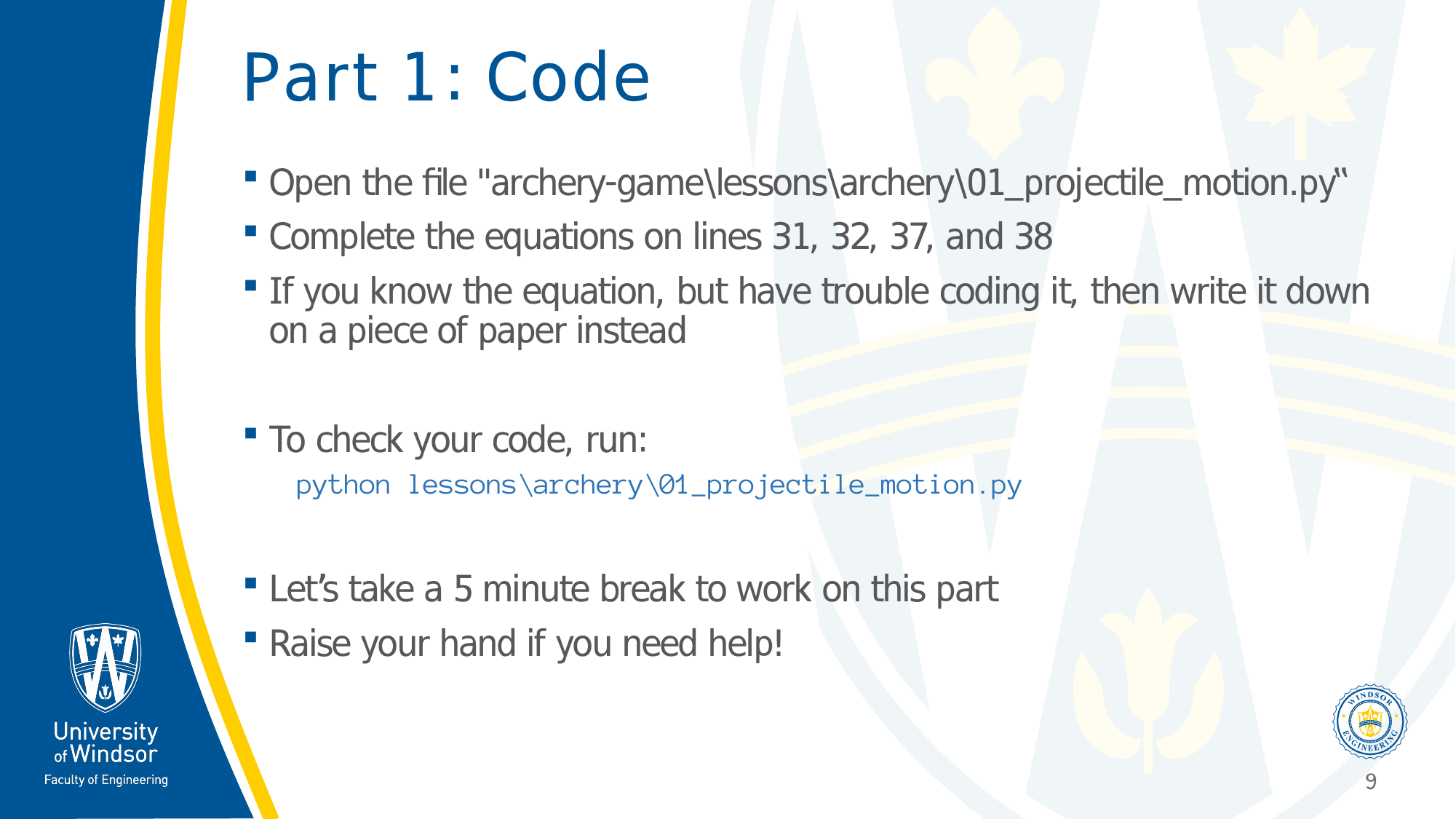

# Part 1: Code
Open the file "archery-game\lessons\archery\01_projectile_motion.py“
Complete the equations on lines 31, 32, 37, and 38
If you know the equation, but have trouble coding it, then write it down on a piece of paper instead

To check your code, run:
python lessons\archery\01_projectile_motion.py

Let’s take a 5 minute break to work on this part
Raise your hand if you need help!
9